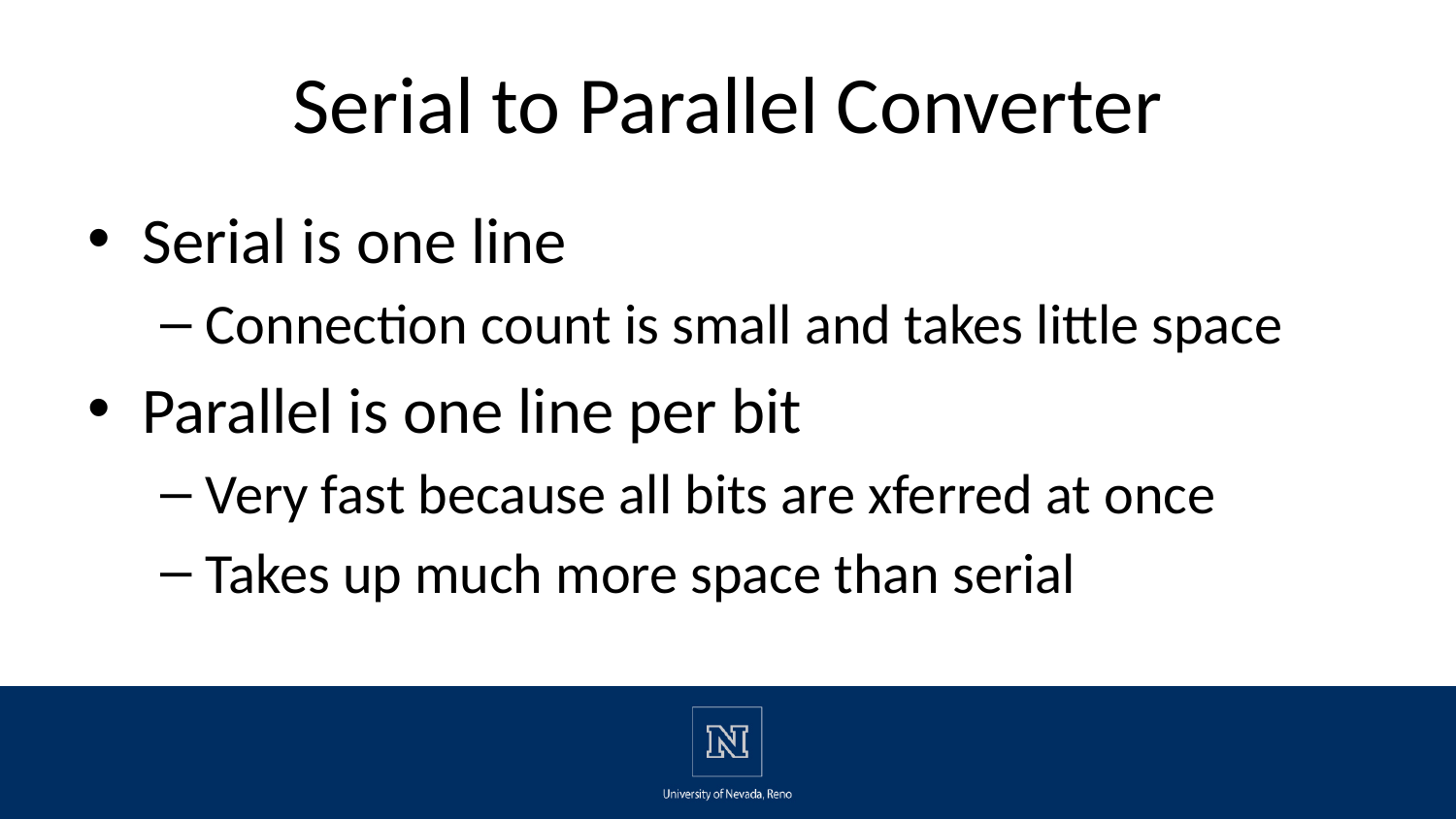

# Serial to Parallel Converter
Serial is one line
Connection count is small and takes little space
Parallel is one line per bit
Very fast because all bits are xferred at once
Takes up much more space than serial